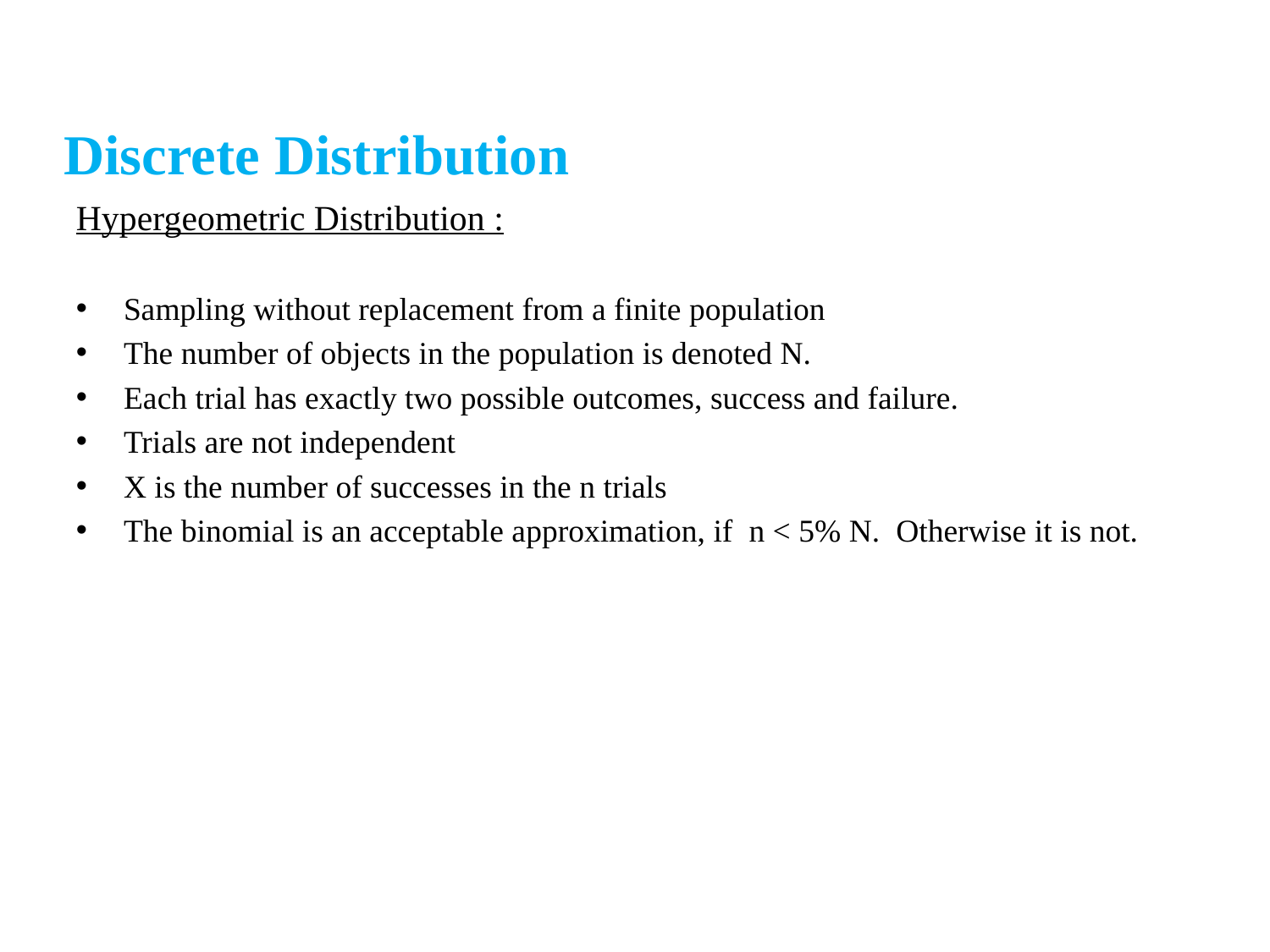

Discrete Distribution

Hypergeometric Distribution :

Sampling without replacement from a finite population
The number of objects in the population is denoted N.
Each trial has exactly two possible outcomes, success and failure.
Trials are not independent
X is the number of successes in the n trials
The binomial is an acceptable approximation, if  n < 5% N.  Otherwise it is not.